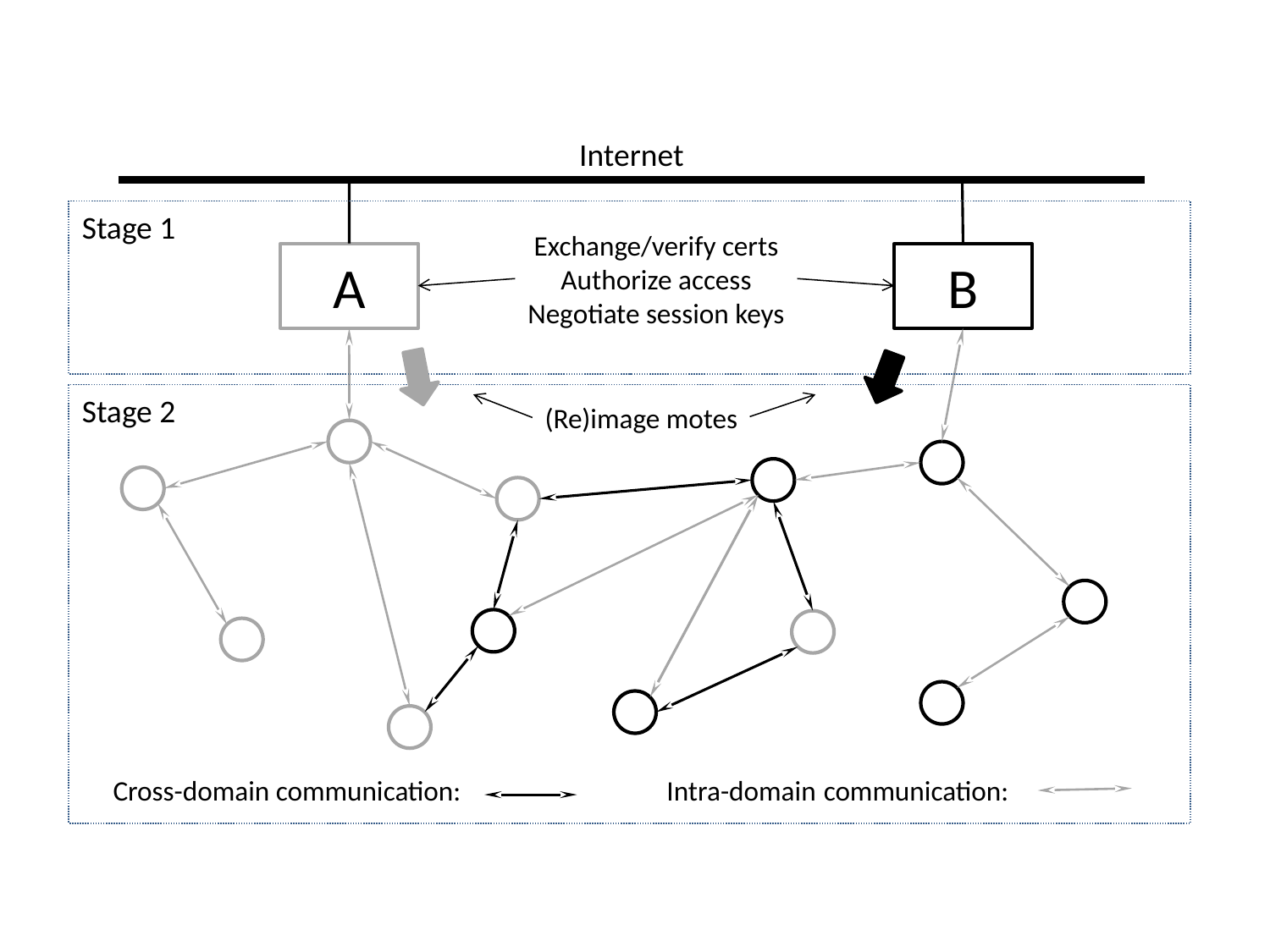

Internet

Stage 1
Exchange/verify certs
Authorize access
Negotiate session keys
A
B

Stage 2
(Re)image motes

Intra-domain communication:
Cross-domain communication: